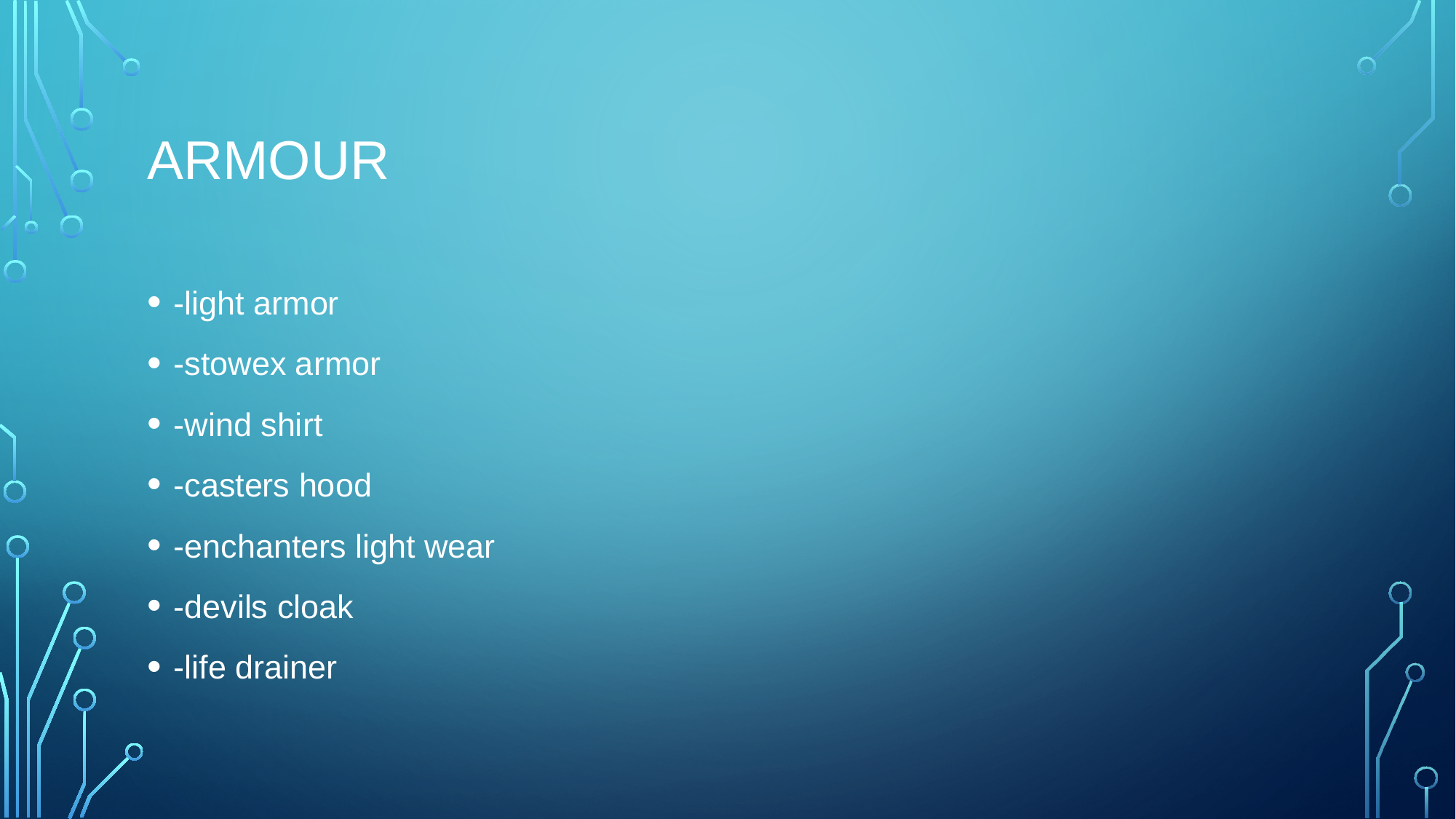

# armour
-light armor
-stowex armor
-wind shirt
-casters hood
-enchanters light wear
-devils cloak
-life drainer